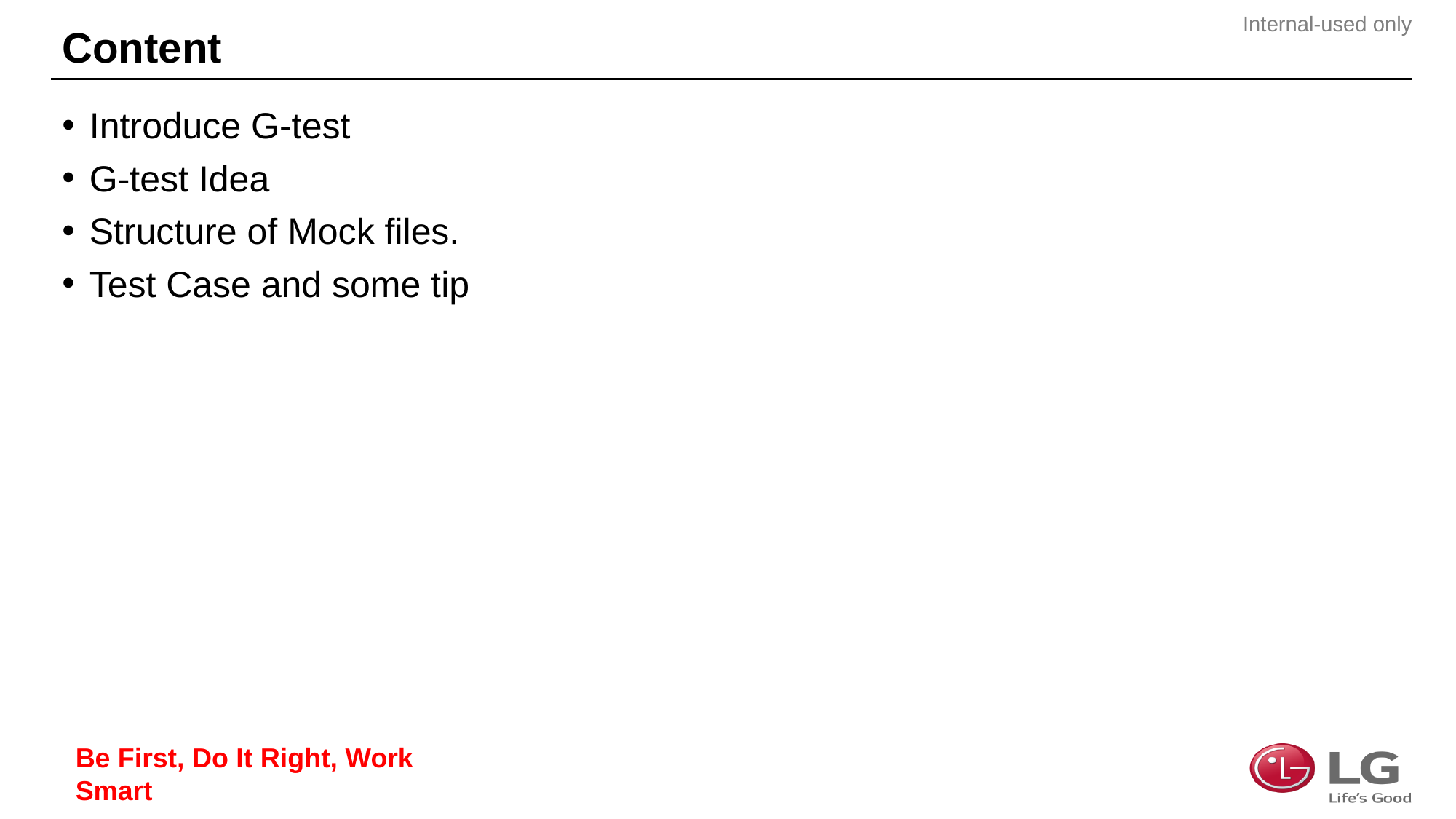

# Content
Introduce G-test
G-test Idea
Structure of Mock files.
Test Case and some tip